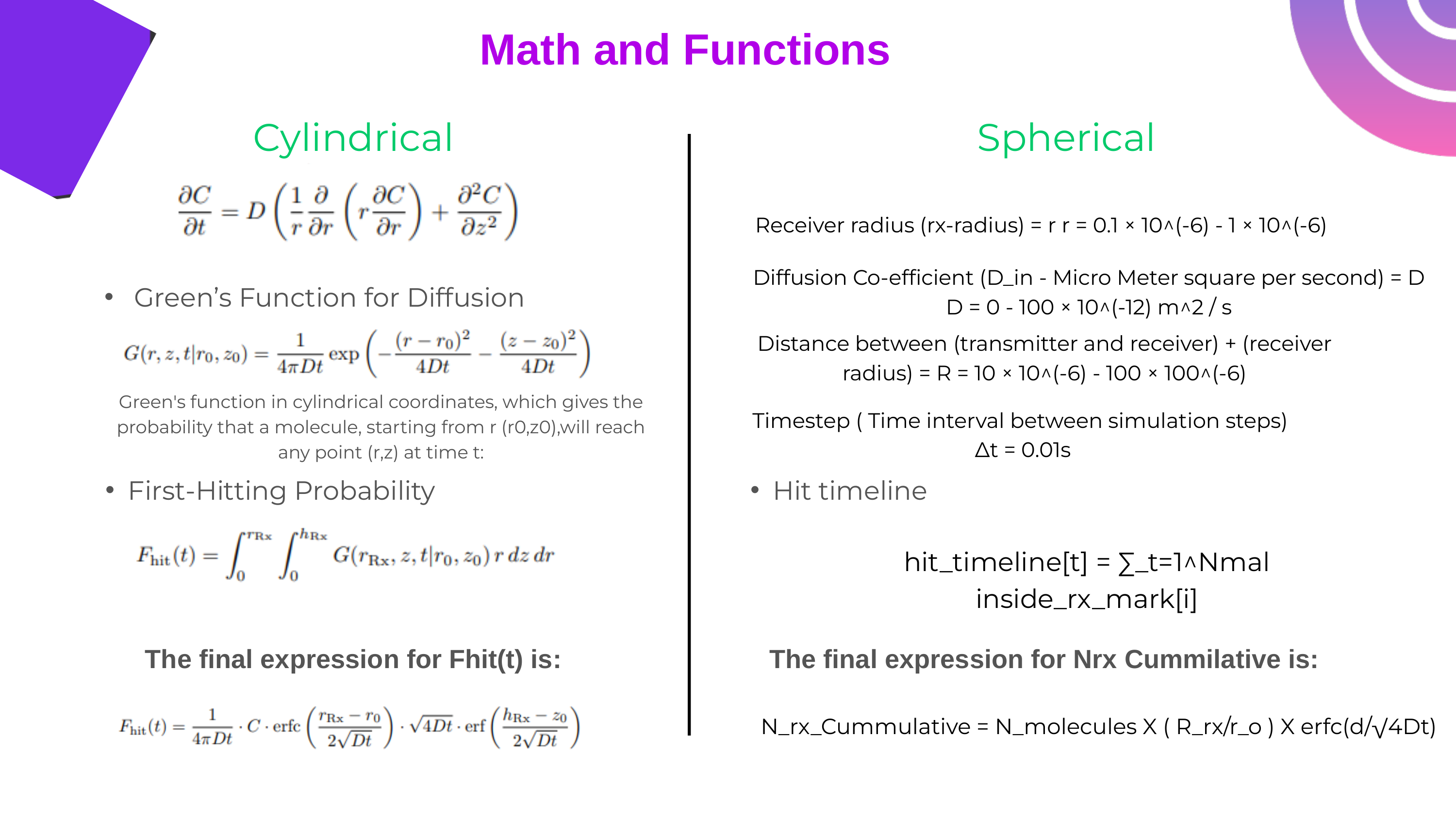

Math and Functions
Cylindrical
Spherical

Receiver radius (rx-radius) = r r = 0.1 × 10^(-6) - 1 × 10^(-6)
 Diffusion Co-efficient (D_in - Micro Meter square per second) = D
D = 0 - 100 × 10^(-12) m^2 / s
 Green’s Function for Diffusion

Distance between (transmitter and receiver) + (receiver radius) = R = 10 × 10^(-6) - 100 × 100^(-6)
Green's function in cylindrical coordinates, which gives the probability that a molecule, starting from r (r0,z0),will reach any point (r,z) at time t:
Timestep ( Time interval between simulation steps)
 Δt = 0.01s
First-Hitting Probability
Hit timeline

hit_timeline[t] = ∑_t=1^Nmal inside_rx_mark[i]
The final expression for Fhit(t) is:
The final expression for Nrx Cummilative is:

N_rx_Cummulative = N_molecules X ( R_rx/r_o ) X erfc(d/√4Dt)